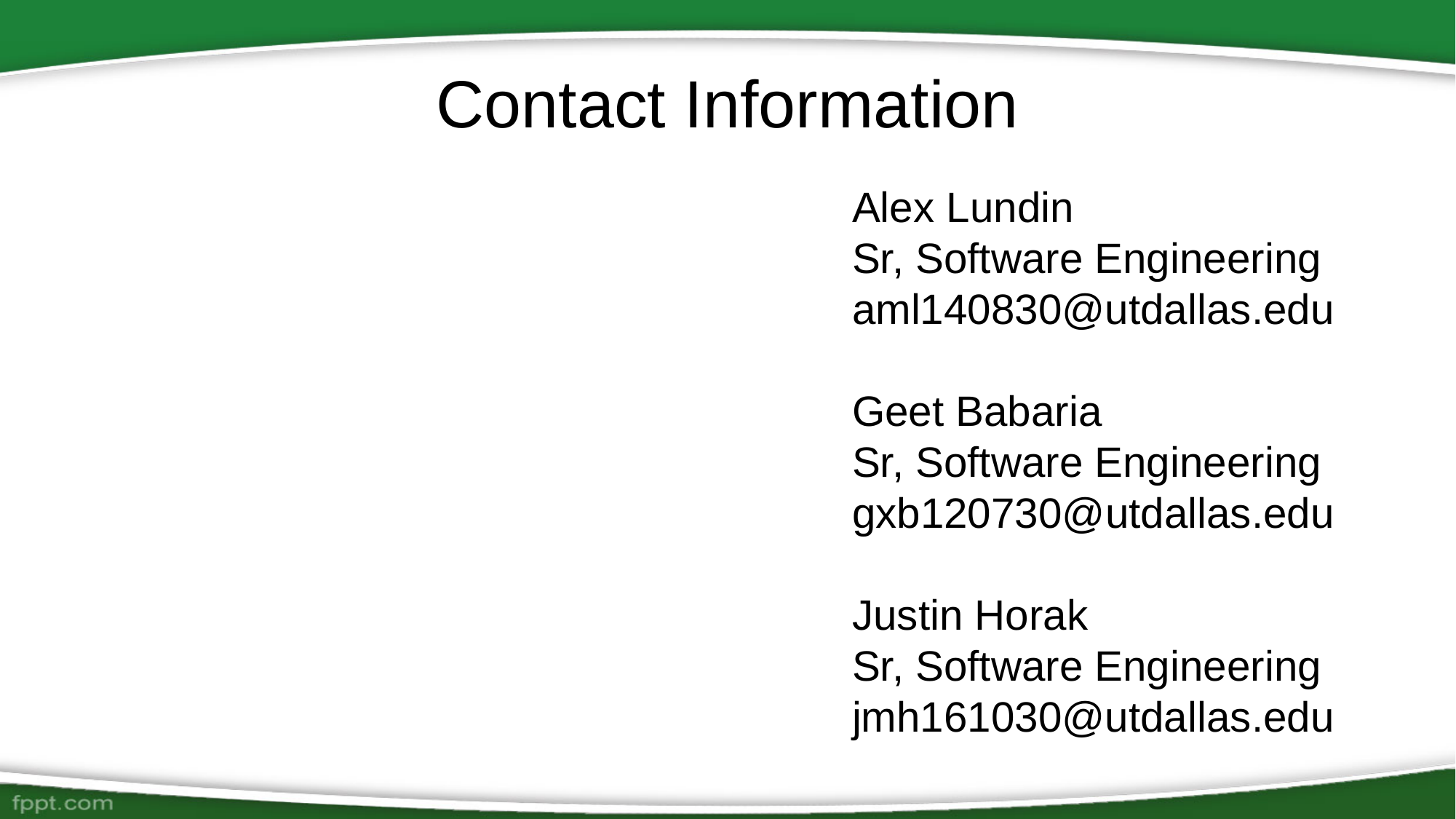

# Contact Information
Alex Lundin
Sr, Software Engineering
aml140830@utdallas.edu

Geet Babaria
Sr, Software Engineering
gxb120730@utdallas.edu

Justin Horak
Sr, Software Engineering
jmh161030@utdallas.edu